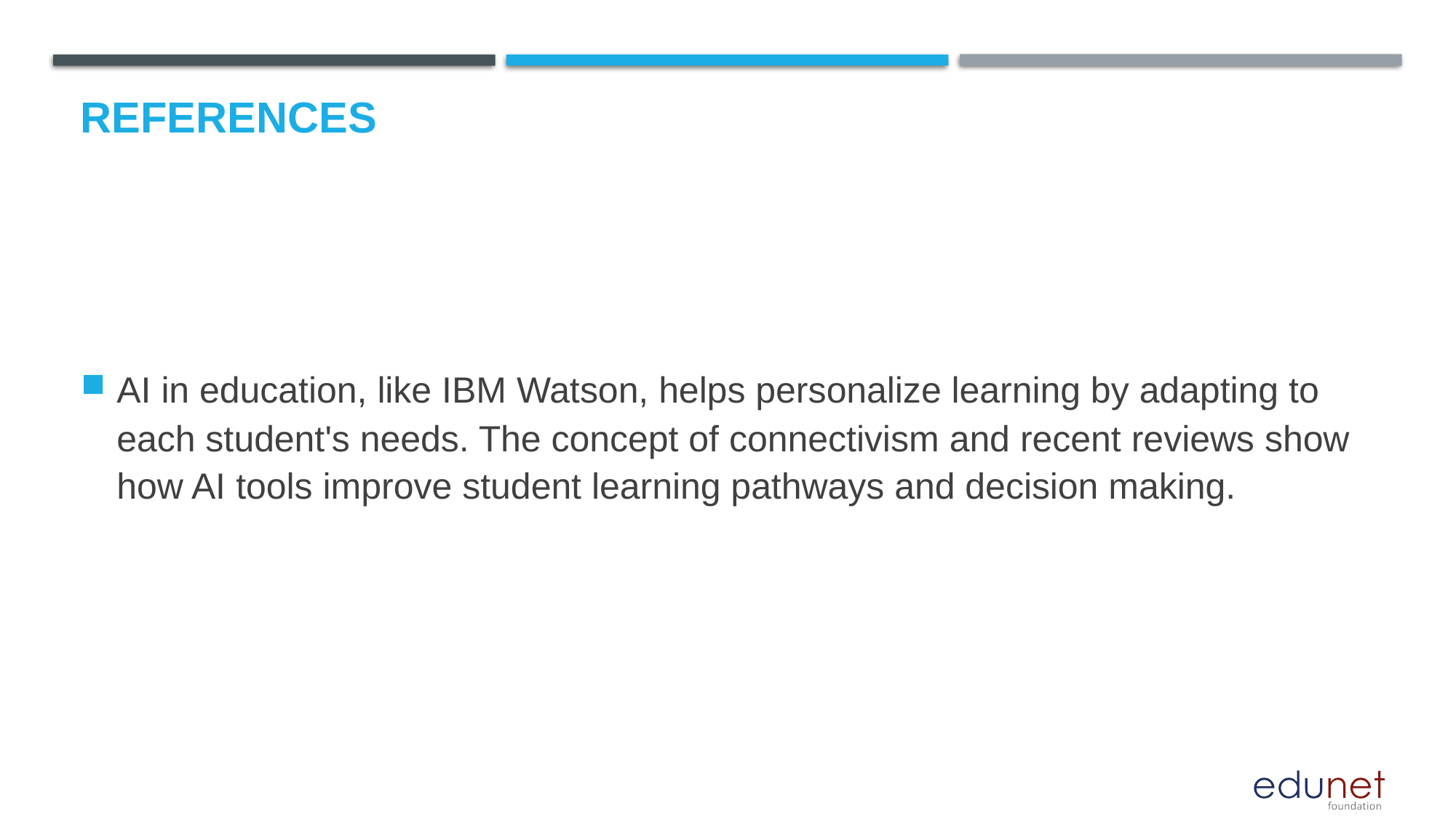

# References
AI in education, like IBM Watson, helps personalize learning by adapting to each student's needs. The concept of connectivism and recent reviews show how AI tools improve student learning pathways and decision making.